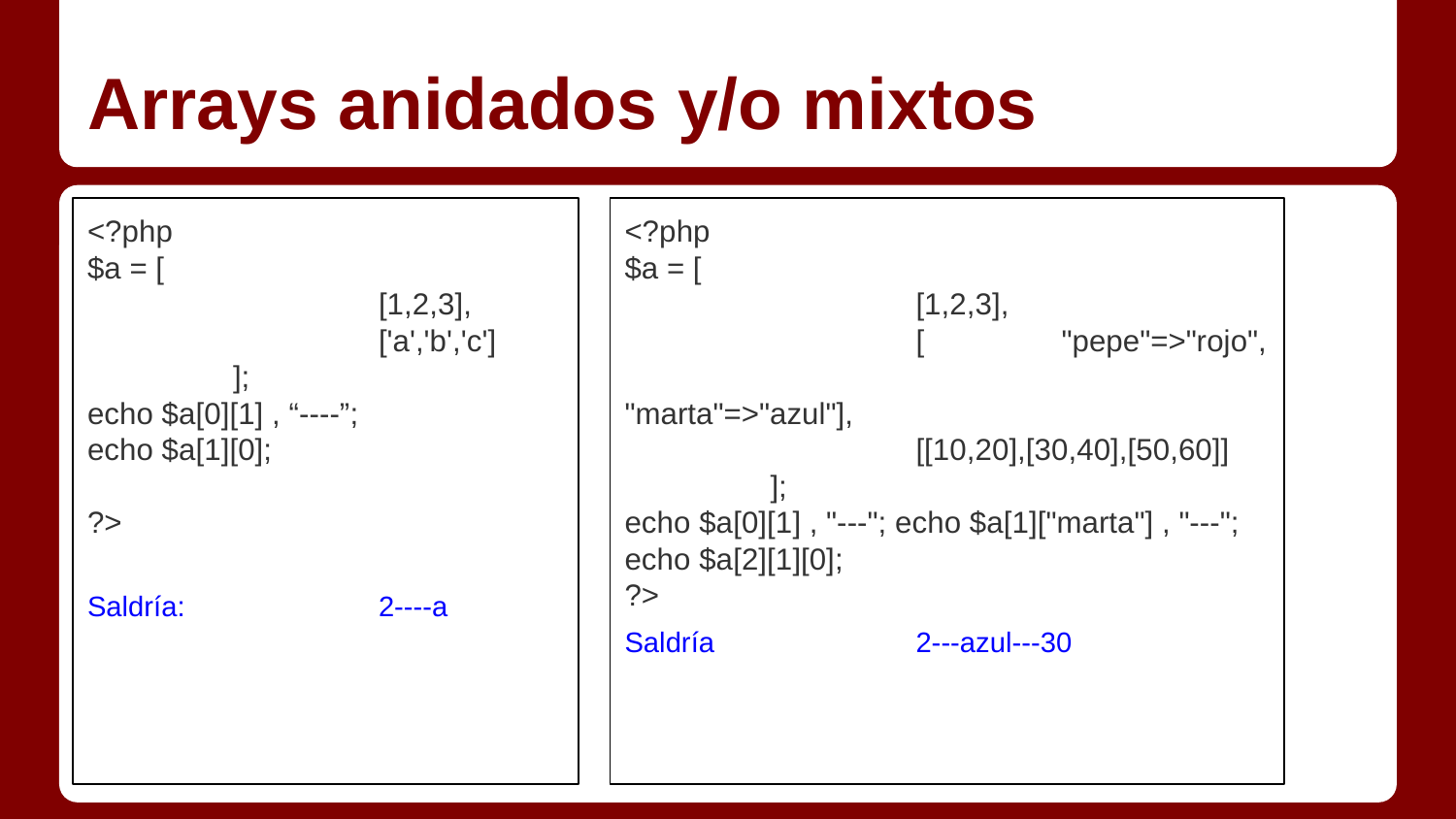

# Arrays anidados y/o mixtos
<?php
$a = [
		[1,2,3],
		['a','b','c']
	];
echo $a[0][1] , “----”;
echo $a[1][0];

?>

Saldría:		2----a

<?php
$a = [
		[1,2,3],
		[	"pepe"=>"rojo",
			"marta"=>"azul"],
		[[10,20],[30,40],[50,60]]
	];
echo $a[0][1] , "---"; echo $a[1]["marta"] , "---";
echo $a[2][1][0];
?>
Saldría 		2---azul---30